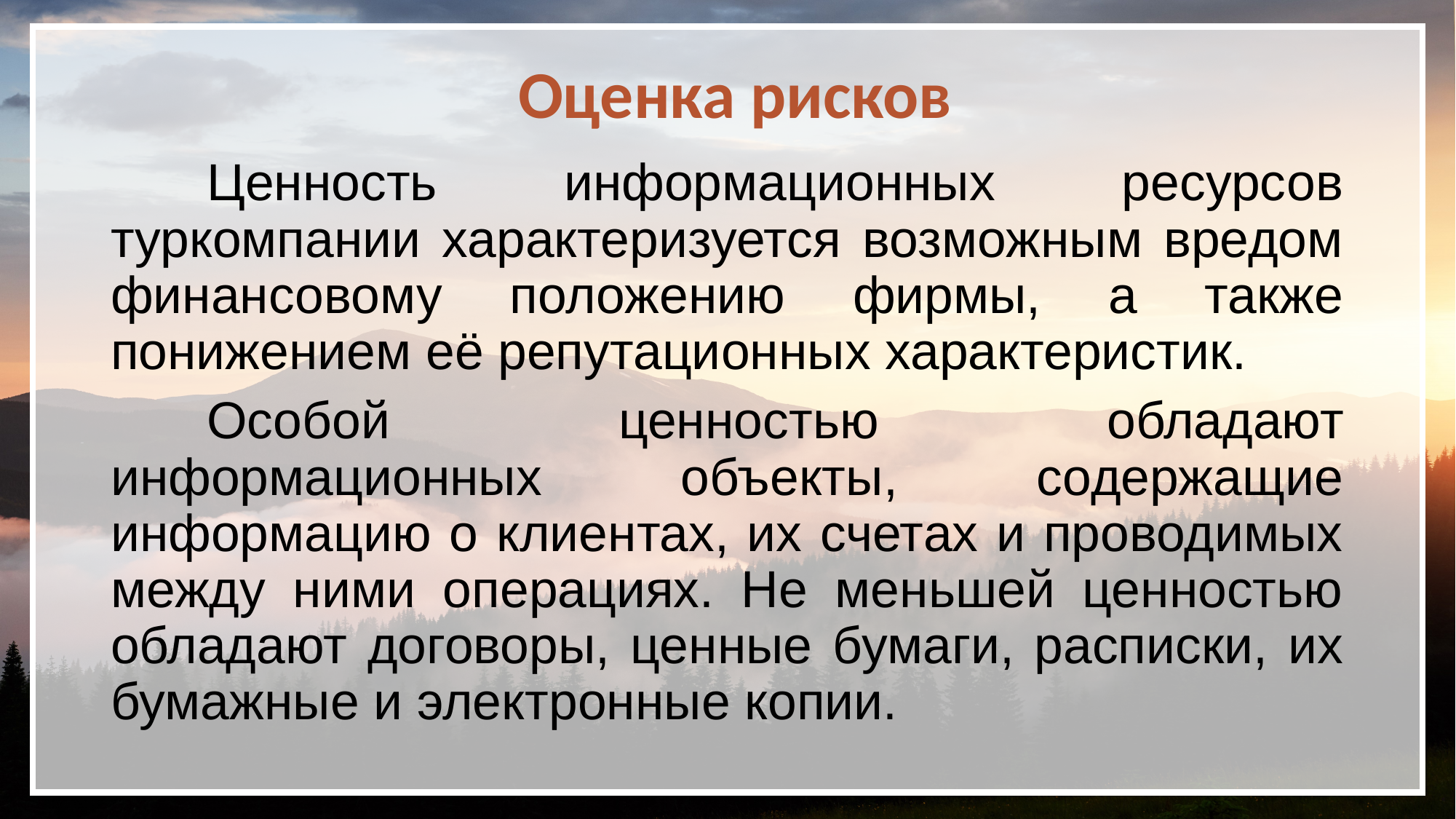

# Оценка рисков
	Ценность информационных ресурсов туркомпании характеризуется возможным вредом финансовому положению фирмы, а также понижением её репутационных характеристик.
	Особой ценностью обладают информационных объекты, содержащие информацию о клиентах, их счетах и проводимых между ними операциях. Не меньшей ценностью обладают договоры, ценные бумаги, расписки, их бумажные и электронные копии.